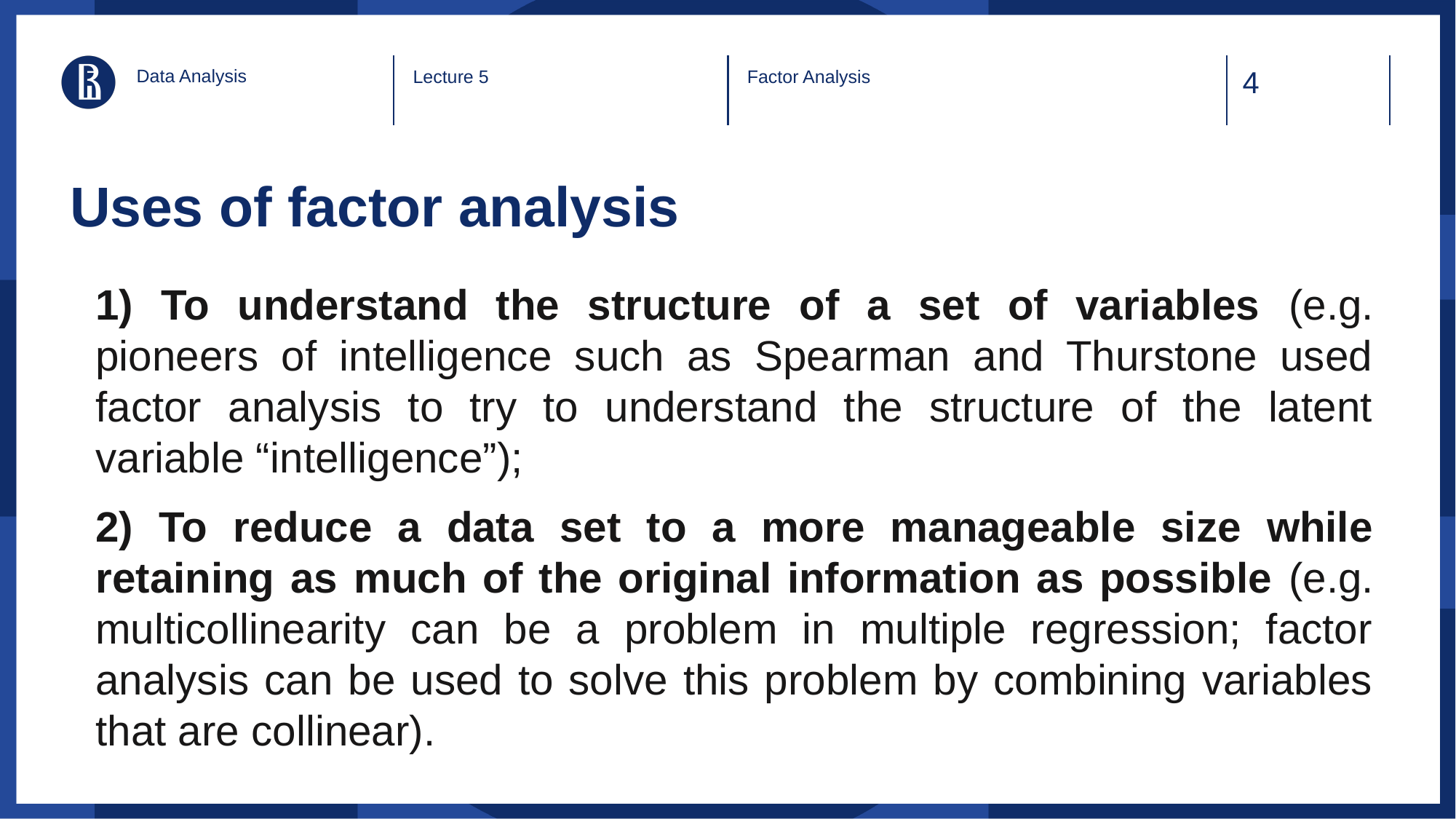

Data Analysis
Lecture 5
Factor Analysis
# Uses of factor analysis
1) To understand the structure of a set of variables (e.g. pioneers of intelligence such as Spearman and Thurstone used factor analysis to try to understand the structure of the latent variable “intelligence”);
2) To reduce a data set to a more manageable size while retaining as much of the original information as possible (e.g. multicollinearity can be a problem in multiple regression; factor analysis can be used to solve this problem by combining variables that are collinear).